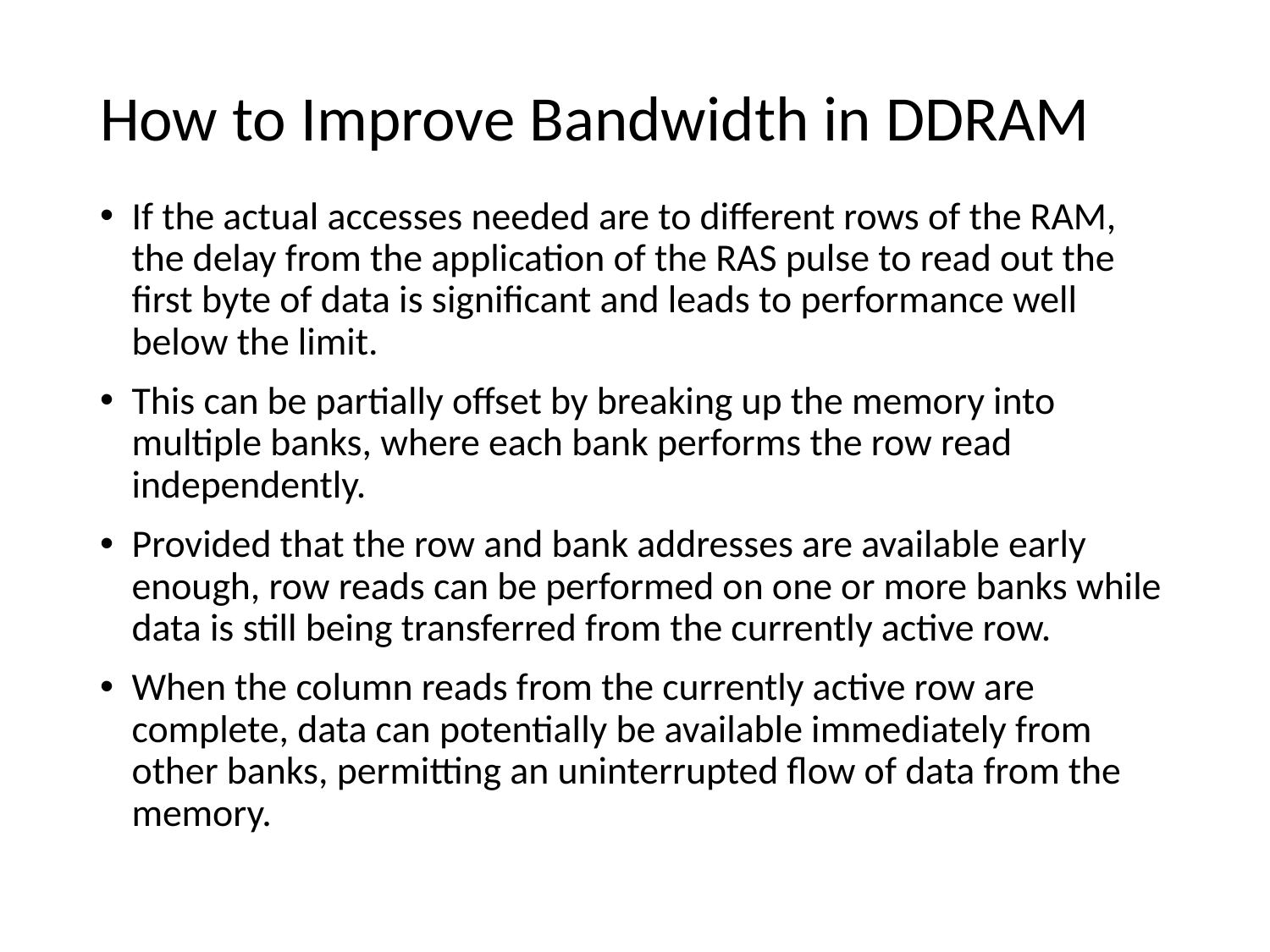

# How to Improve Bandwidth in DDRAM
If the actual accesses needed are to different rows of the RAM, the delay from the application of the RAS pulse to read out the first byte of data is significant and leads to performance well below the limit.
This can be partially offset by breaking up the memory into multiple banks, where each bank performs the row read independently.
Provided that the row and bank addresses are available early enough, row reads can be performed on one or more banks while data is still being transferred from the currently active row.
When the column reads from the currently active row are complete, data can potentially be available immediately from other banks, permitting an uninterrupted flow of data from the memory.